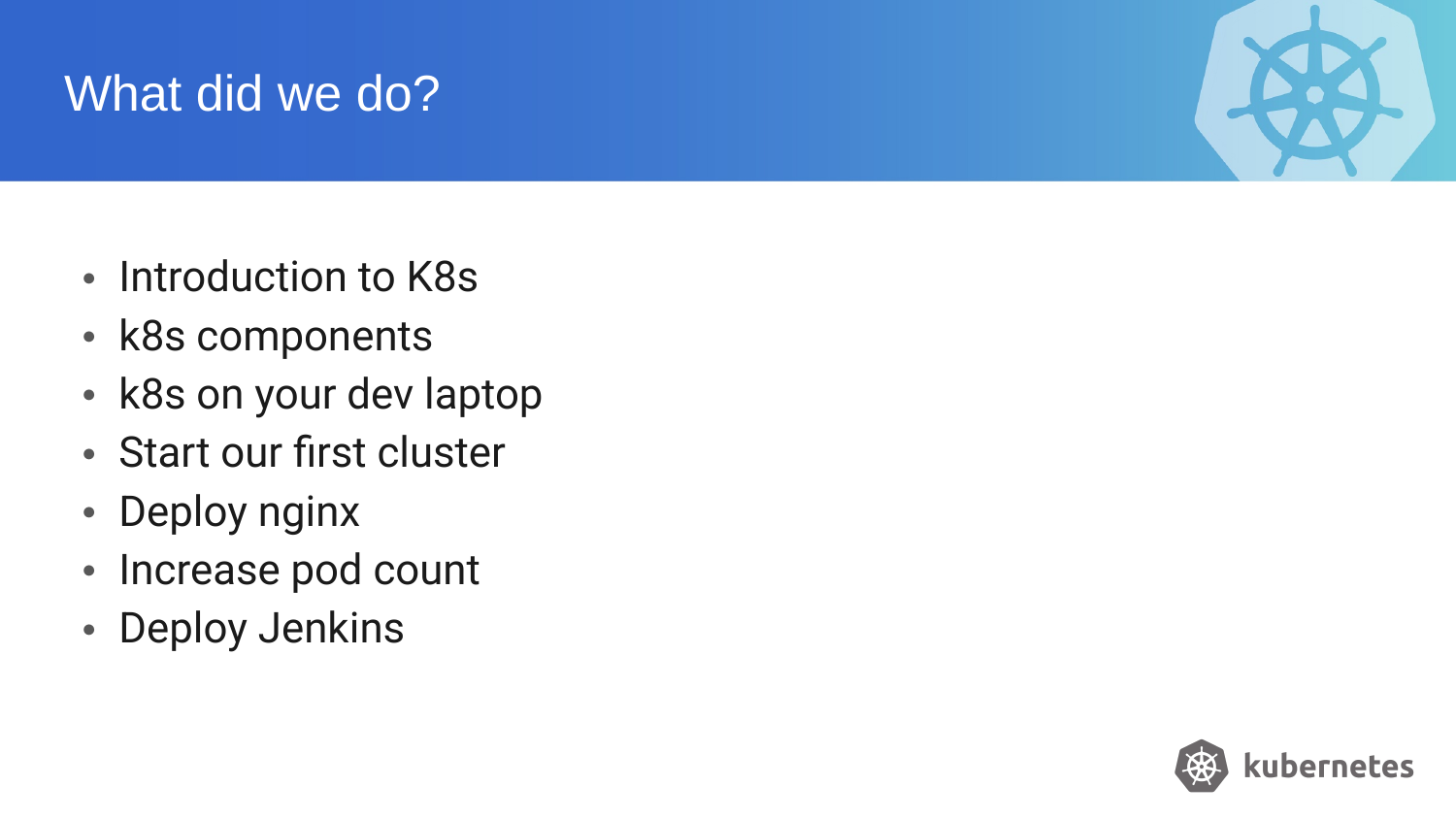

# What did we do?

Introduction to K8s
k8s components
k8s on your dev laptop
Start our first cluster
Deploy nginx
Increase pod count
Deploy Jenkins